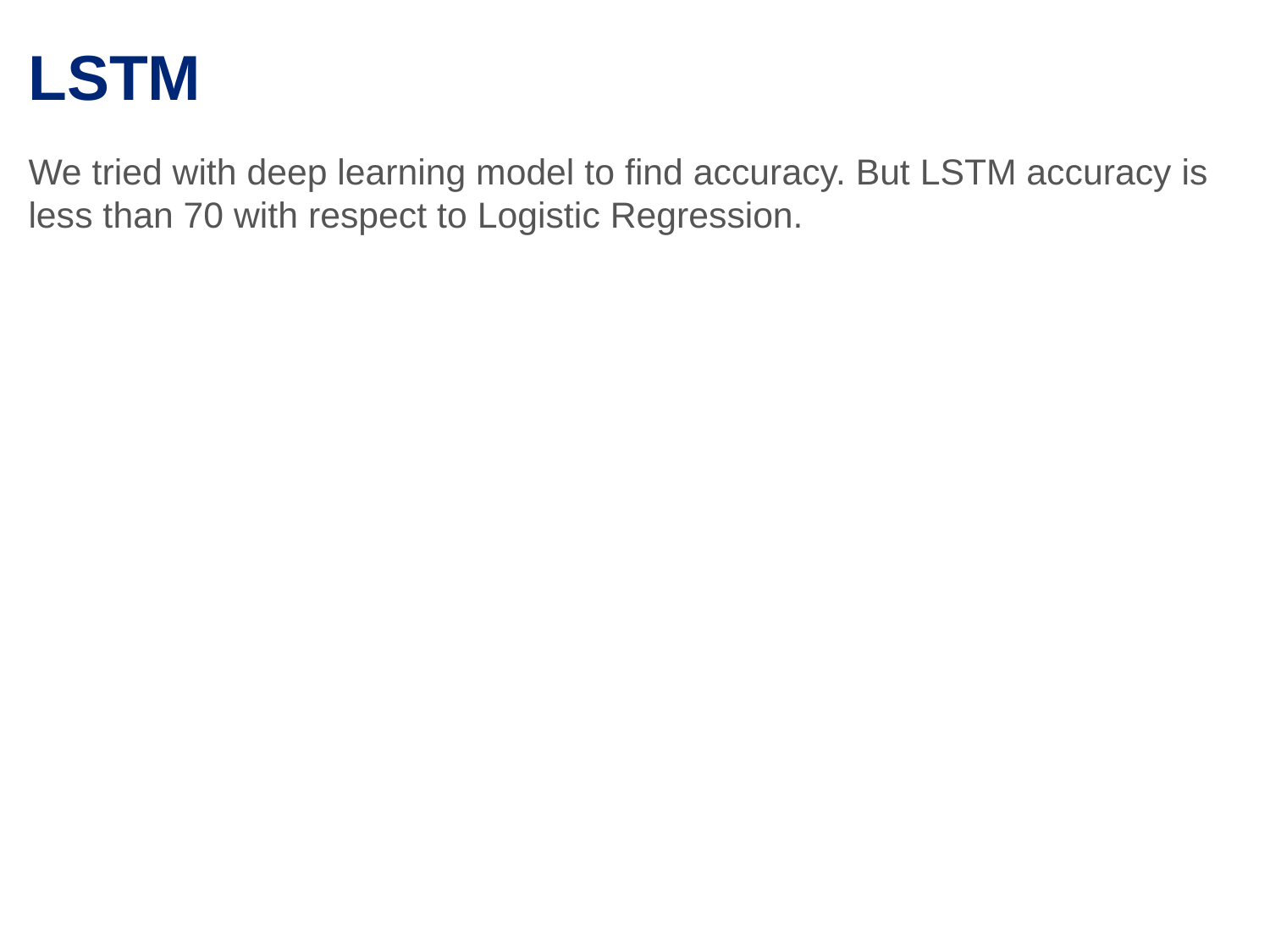

LSTM
We tried with deep learning model to find accuracy. But LSTM accuracy is less than 70 with respect to Logistic Regression.
#